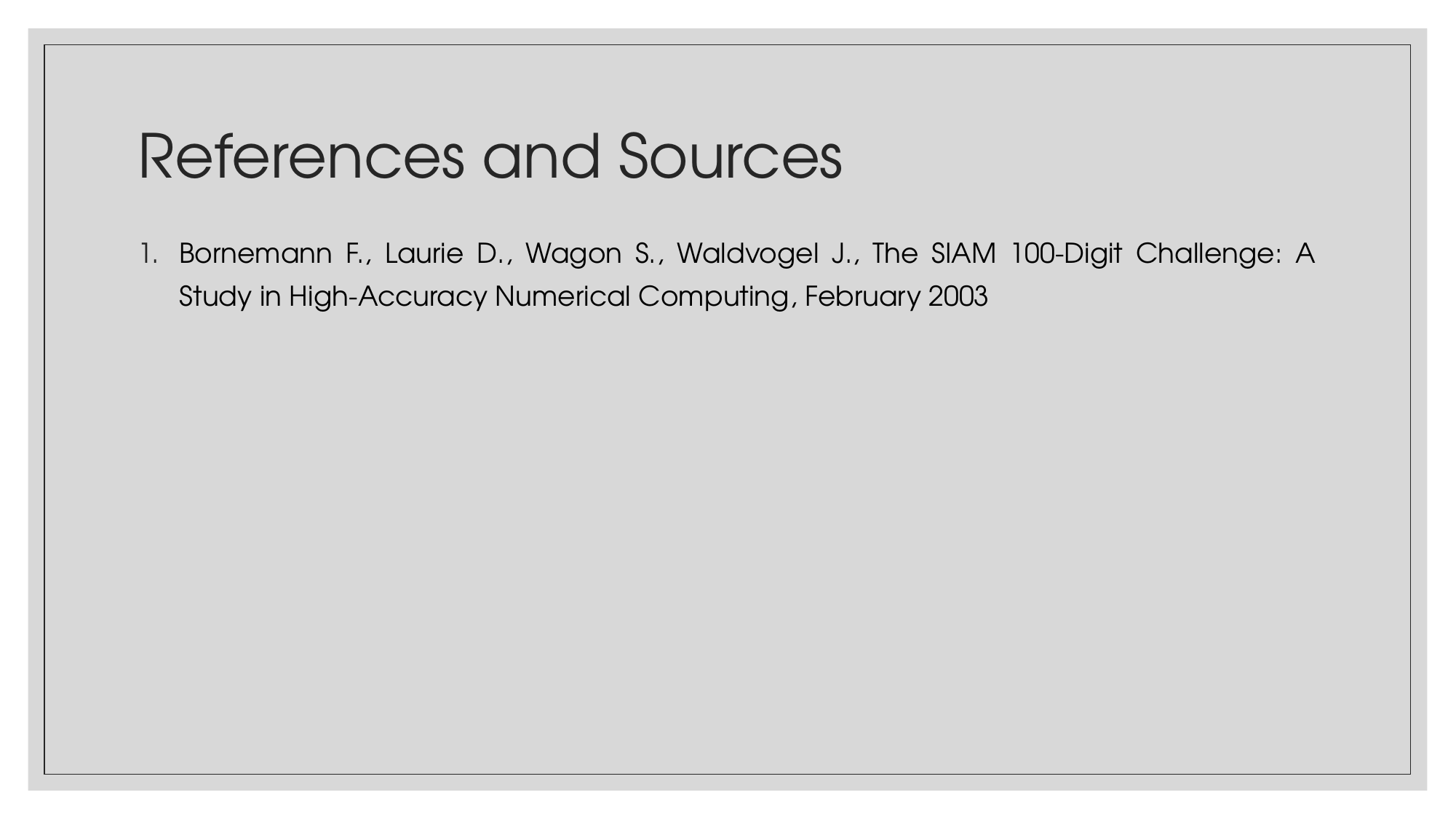

# References and Sources
Bornemann F., Laurie D., Wagon S., Waldvogel J., The SIAM 100-Digit Challenge: A Study in High-Accuracy Numerical Computing, February 2003